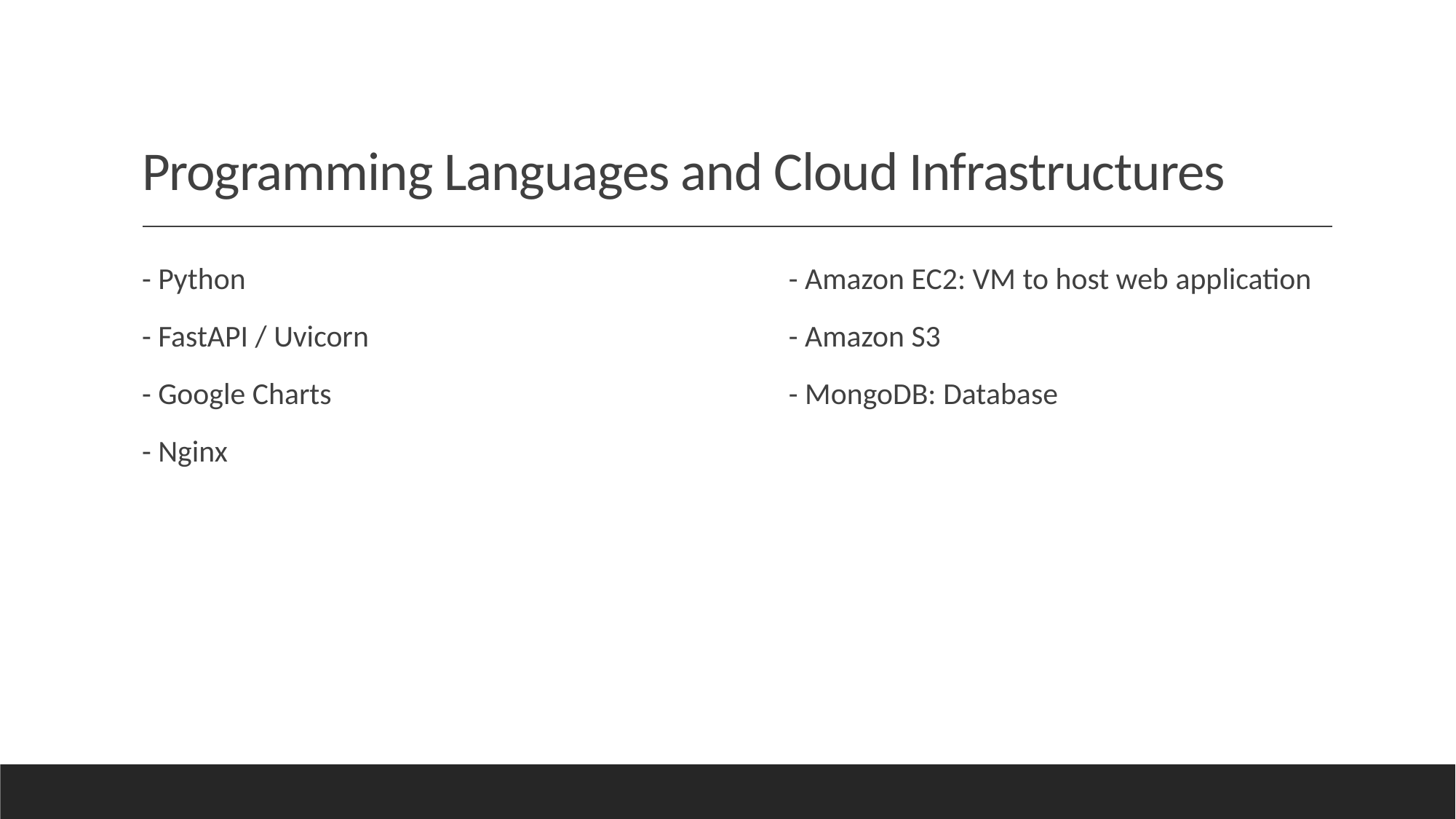

# Programming Languages and Cloud Infrastructures
- Python
- FastAPI / Uvicorn
- Google Charts
- Nginx

- Amazon EC2: VM to host web application
- Amazon S3
- MongoDB: Database